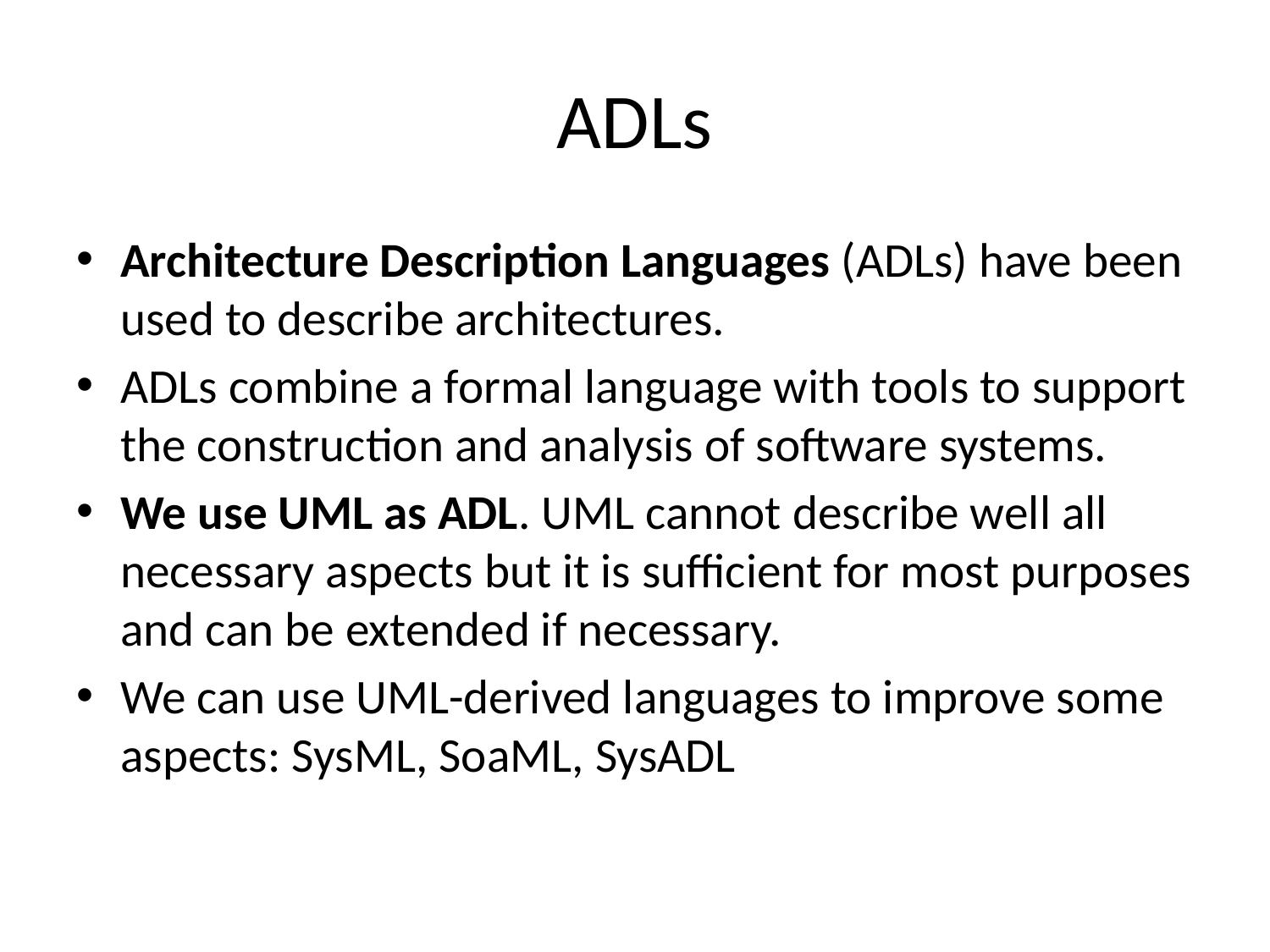

# ADLs
Architecture Description Languages (ADLs) have been used to describe architectures.
ADLs combine a formal language with tools to support the construction and analysis of software systems.
We use UML as ADL. UML cannot describe well all necessary aspects but it is sufficient for most purposes and can be extended if necessary.
We can use UML-derived languages to improve some aspects: SysML, SoaML, SysADL